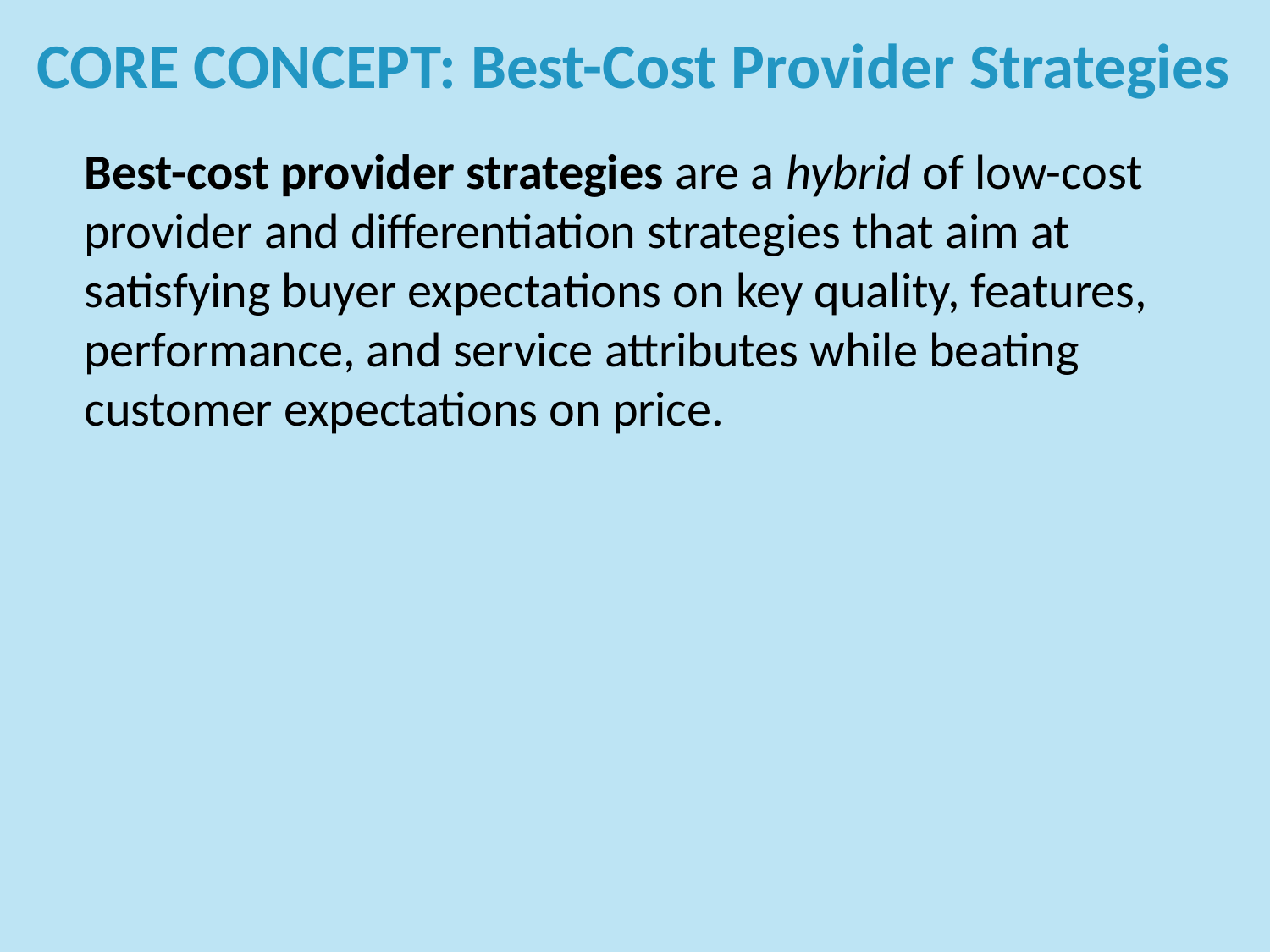

# CORE CONCEPT: Best-Cost Provider Strategies
Best-cost provider strategies are a hybrid of low-cost provider and differentiation strategies that aim at satisfying buyer expectations on key quality, features, performance, and service attributes while beating customer expectations on price.